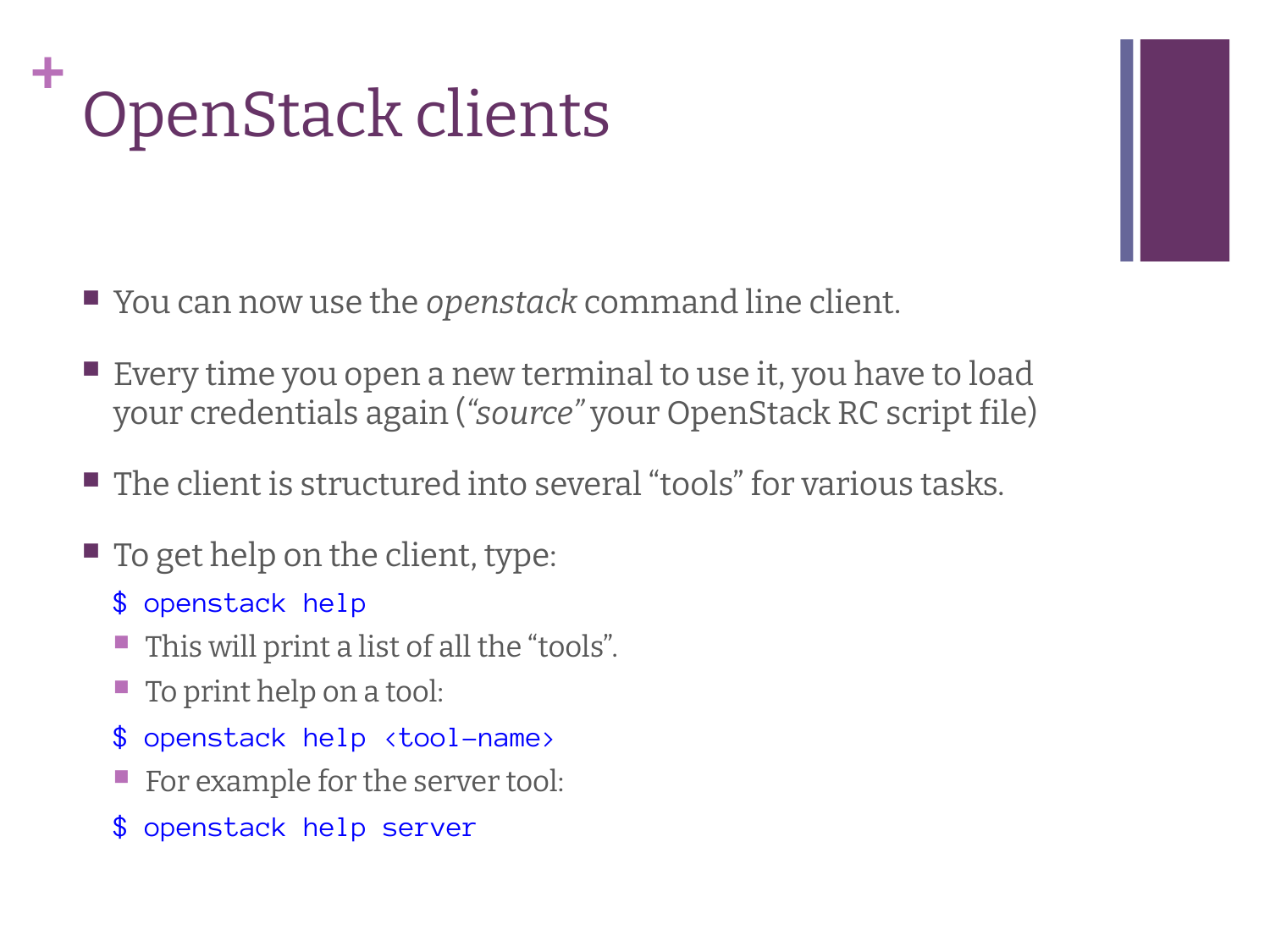

# OpenStack clients
You can now use the openstack command line client.
Every time you open a new terminal to use it, you have to load your credentials again (“source” your OpenStack RC script file)
The client is structured into several “tools” for various tasks.
To get help on the client, type:
$ openstack help
This will print a list of all the “tools”.
To print help on a tool:
$ openstack help <tool-name>
For example for the server tool:
$ openstack help server